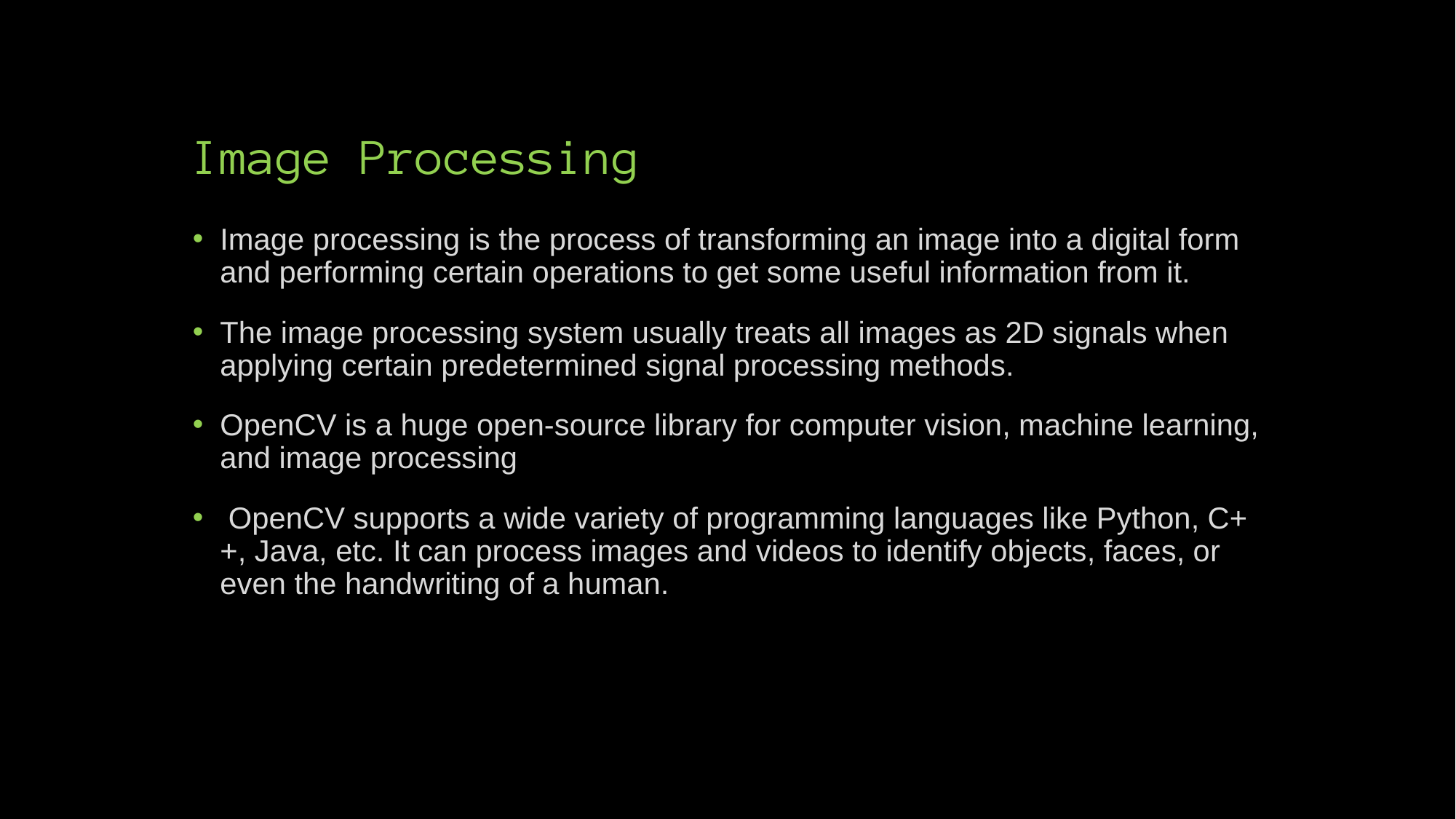

# Image Processing
Image processing is the process of transforming an image into a digital form and performing certain operations to get some useful information from it.
The image processing system usually treats all images as 2D signals when applying certain predetermined signal processing methods.
OpenCV is a huge open-source library for computer vision, machine learning, and image processing
 OpenCV supports a wide variety of programming languages like Python, C++, Java, etc. It can process images and videos to identify objects, faces, or even the handwriting of a human.